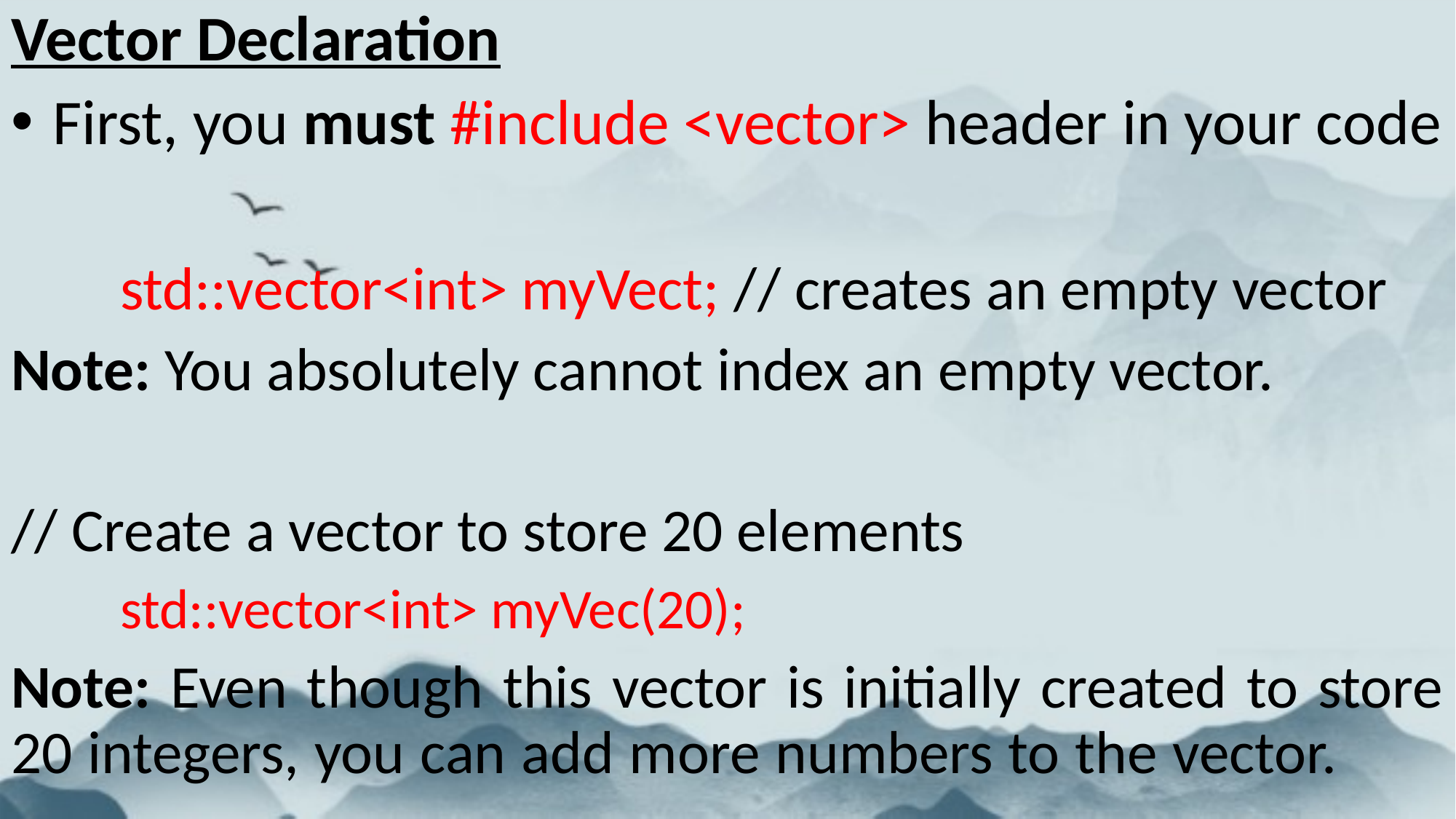

Vector Declaration
 First, you must #include <vector> header in your code

	std::vector<int> myVect; // creates an empty vector
Note: You absolutely cannot index an empty vector.

// Create a vector to store 20 elements
	std::vector<int> myVec(20);
Note: Even though this vector is initially created to store 20 integers, you can add more numbers to the vector.